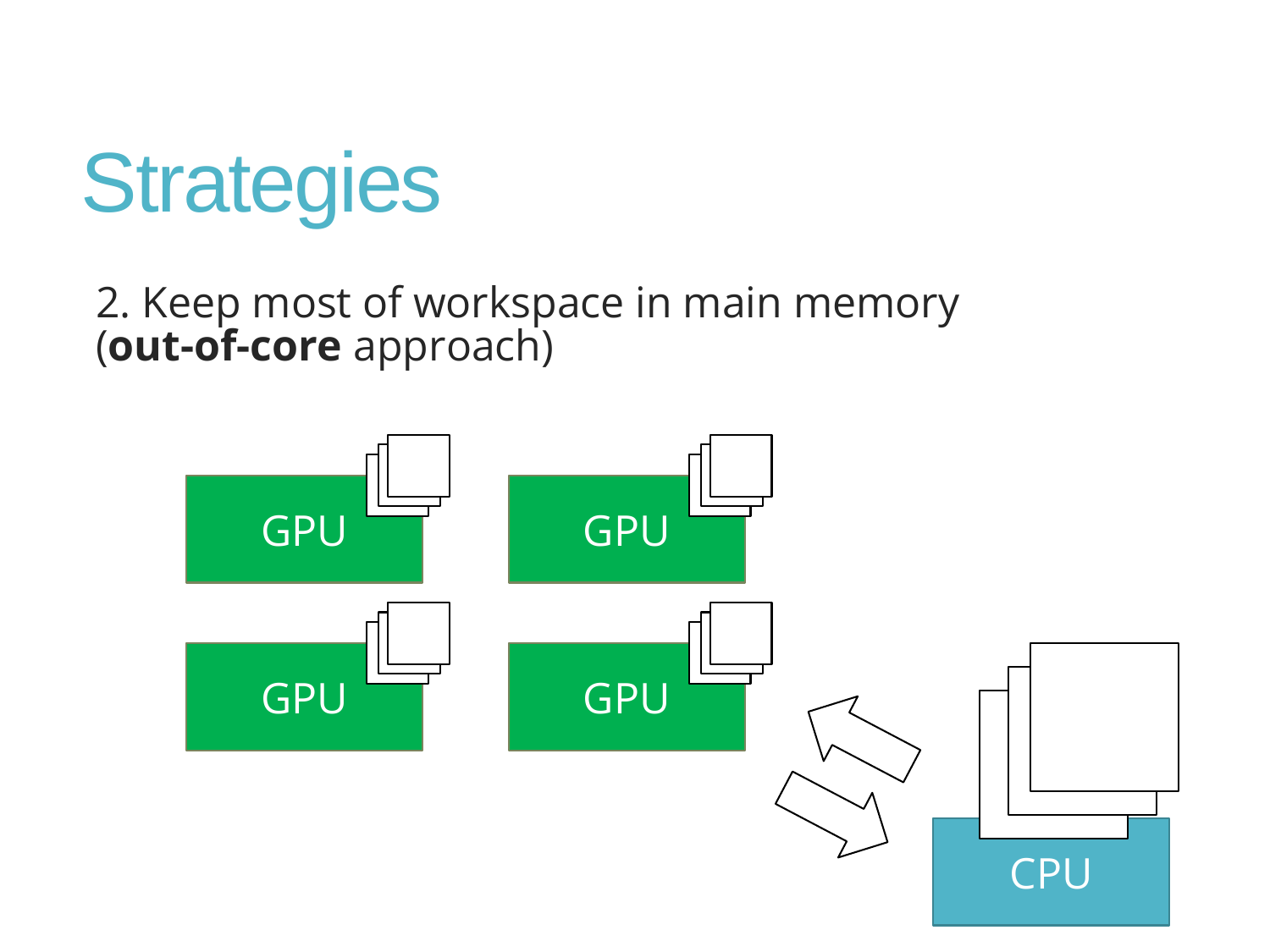

# Strategies
2. Keep most of workspace in main memory
(out-of-core approach)

GPU
GPU

GPU
GPU

CPU